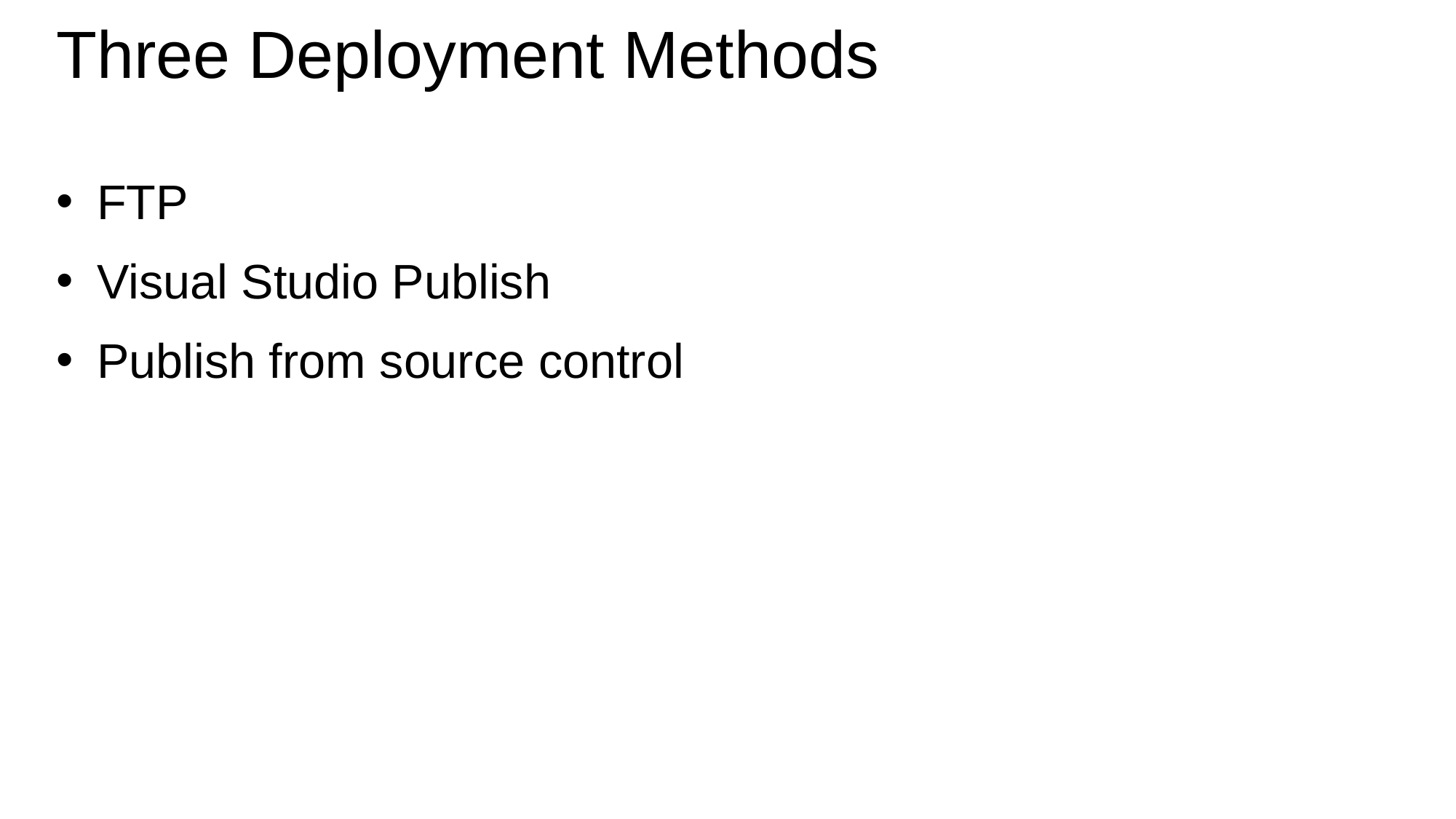

# Three Deployment Methods
FTP
Visual Studio Publish
Publish from source control